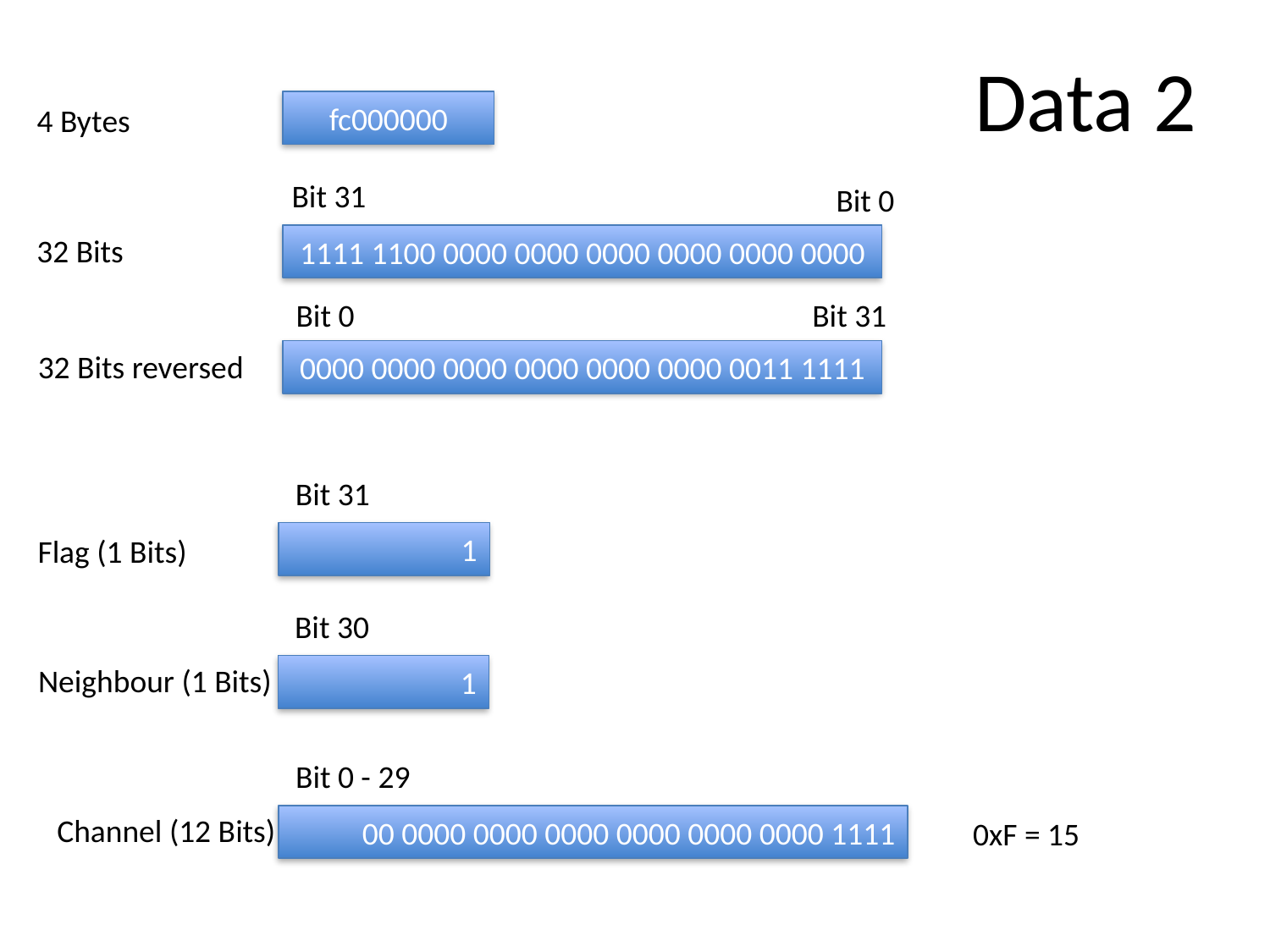

Data 2
fc000000
4 Bytes
Bit 31
Bit 0
32 Bits
1111 1100 0000 0000 0000 0000 0000 0000
Bit 0
Bit 31
32 Bits reversed
0000 0000 0000 0000 0000 0000 0011 1111
Bit 31
1
Flag (1 Bits)
Bit 30
Neighbour (1 Bits)
1
Bit 0 - 29
Channel (12 Bits)
00 0000 0000 0000 0000 0000 0000 1111
0xF = 15